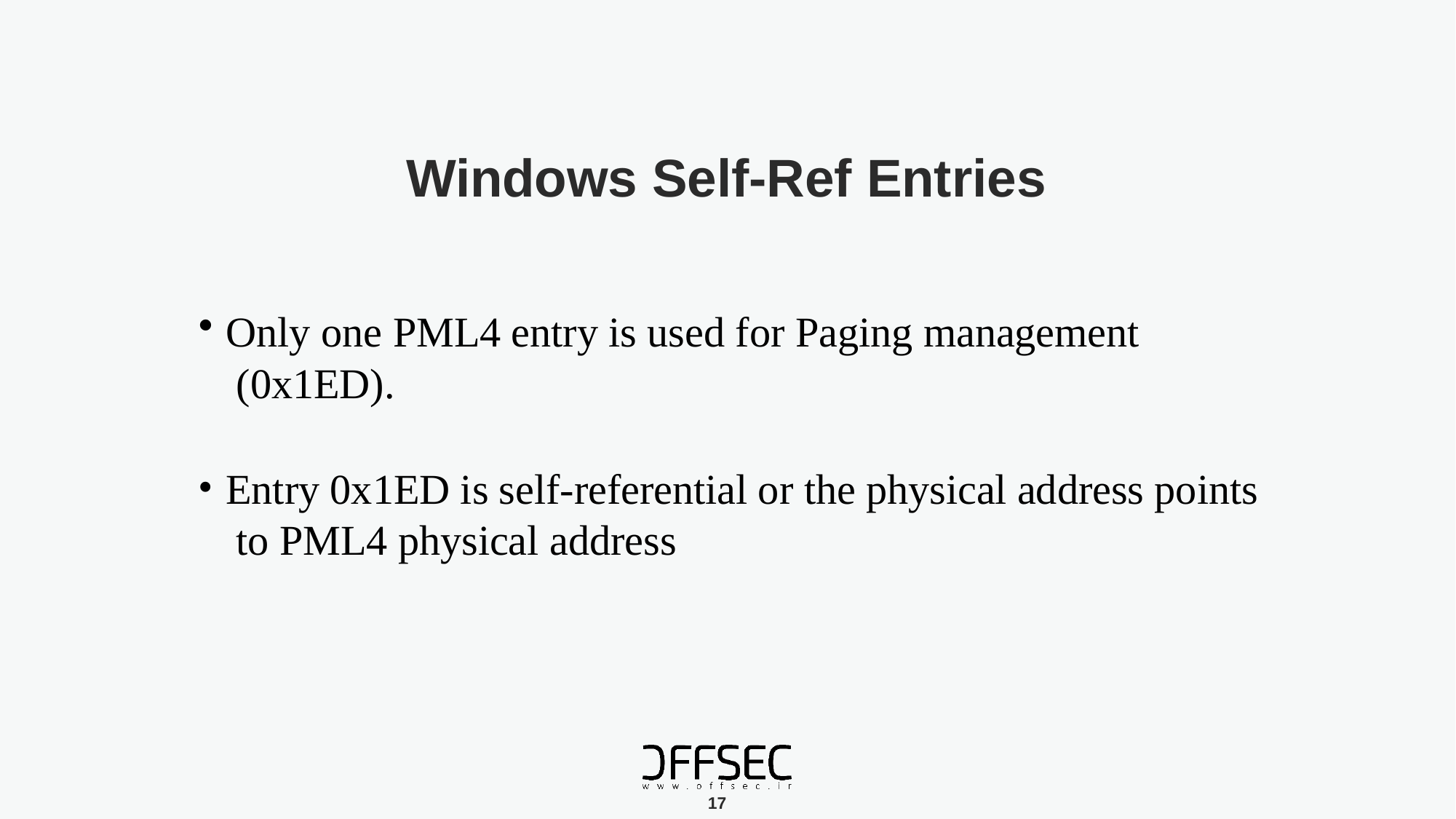

# Windows Self-Ref Entries
Only one PML4 entry is used for Paging management  (0x1ED).

Entry 0x1ED is self-referential or the physical address points  to PML4 physical address
17